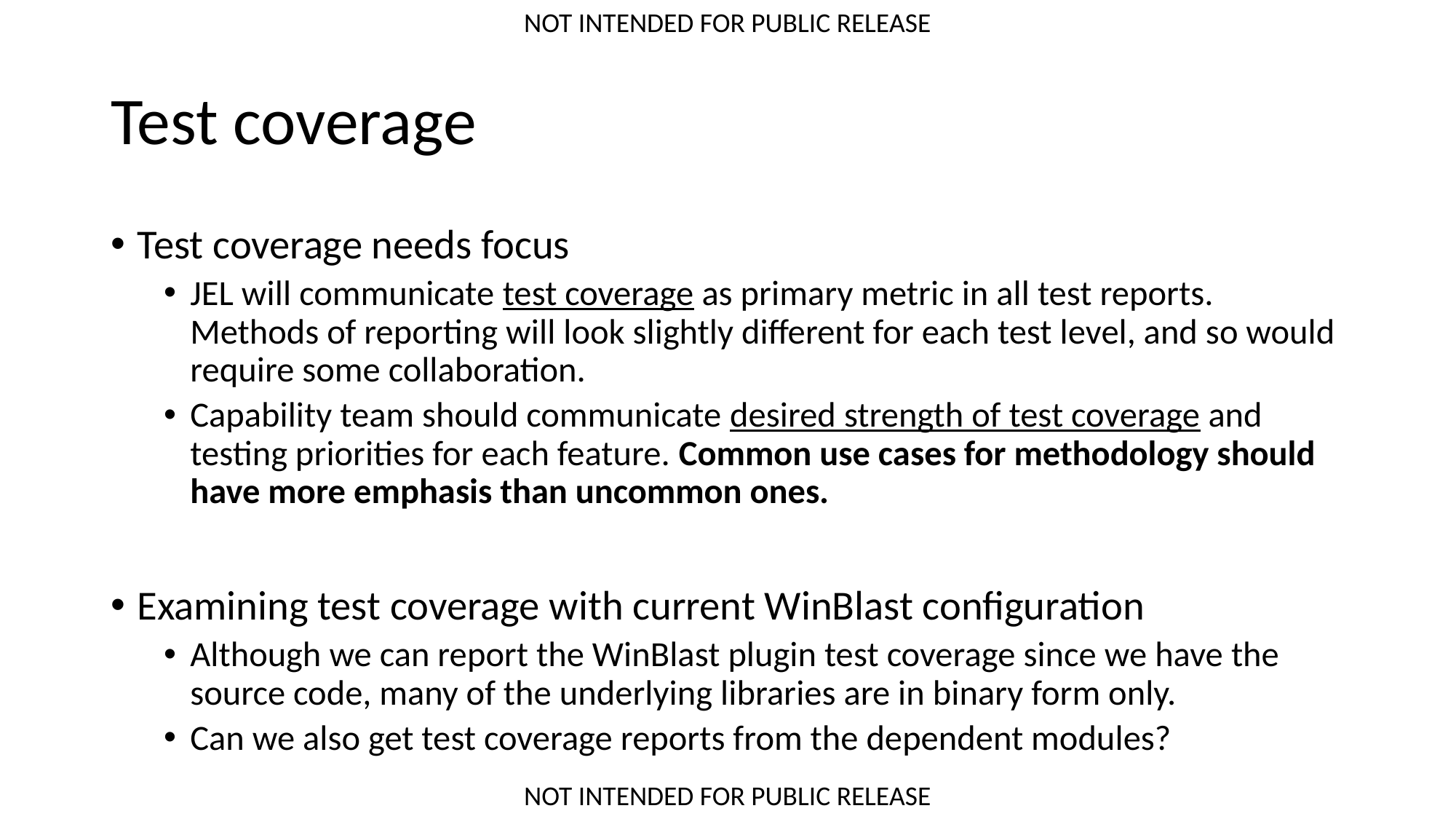

# Test coverage
Test coverage needs focus
JEL will communicate test coverage as primary metric in all test reports. Methods of reporting will look slightly different for each test level, and so would require some collaboration.
Capability team should communicate desired strength of test coverage and testing priorities for each feature. Common use cases for methodology should have more emphasis than uncommon ones.

Examining test coverage with current WinBlast configuration
Although we can report the WinBlast plugin test coverage since we have the source code, many of the underlying libraries are in binary form only.
Can we also get test coverage reports from the dependent modules?